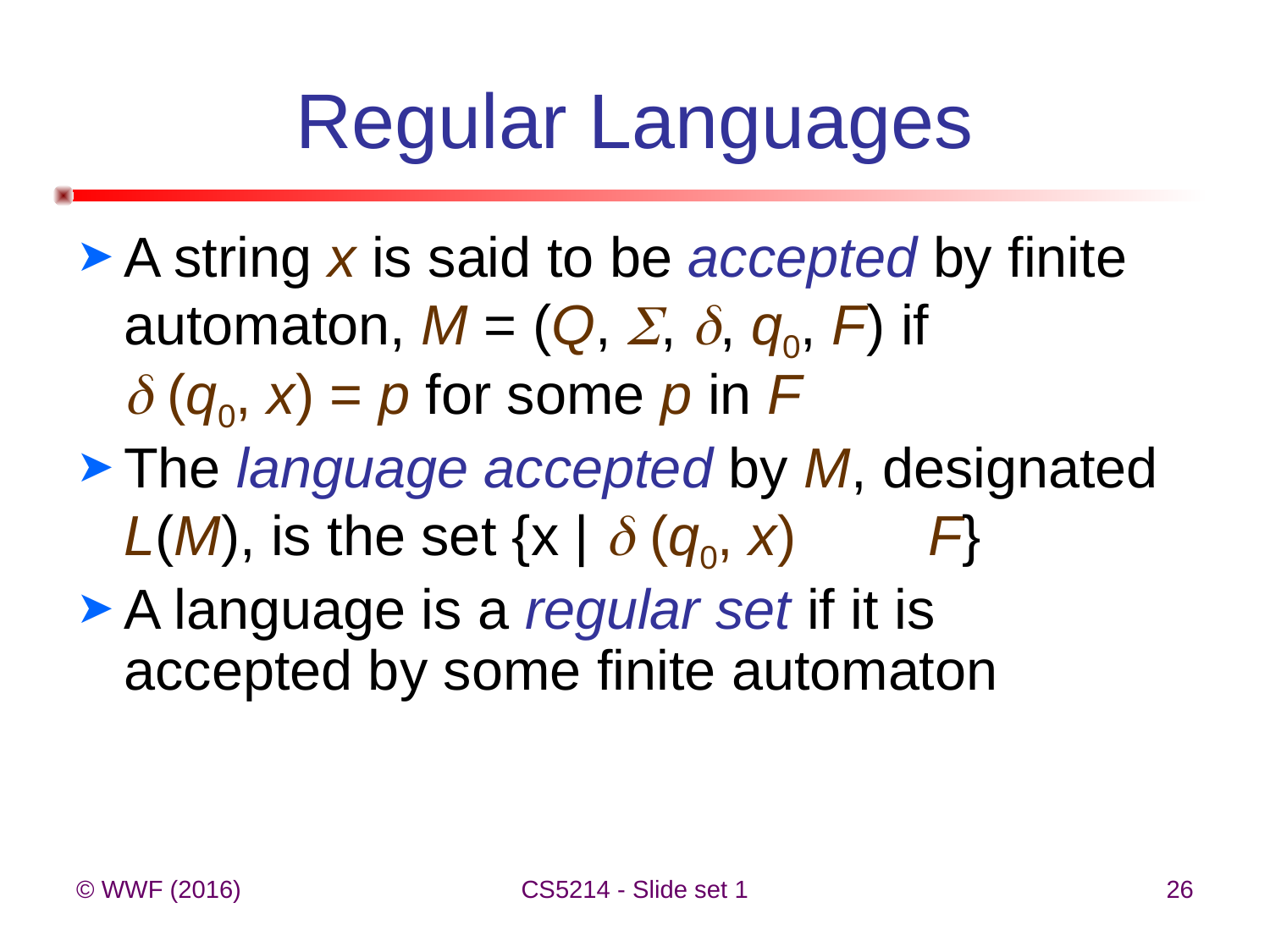

# Regular Languages
A string x is said to be accepted by finite automaton, M = (Q, Σ, δ, q0, F) if
δ (q0, x) = p for some p in F
The language accepted by M, designated L(M), is the set {x | δ (q0, x) is in F}
A language is a regular set if it is accepted by some finite automaton

© WWF (2016)
CS5214 - Slide set 1
26